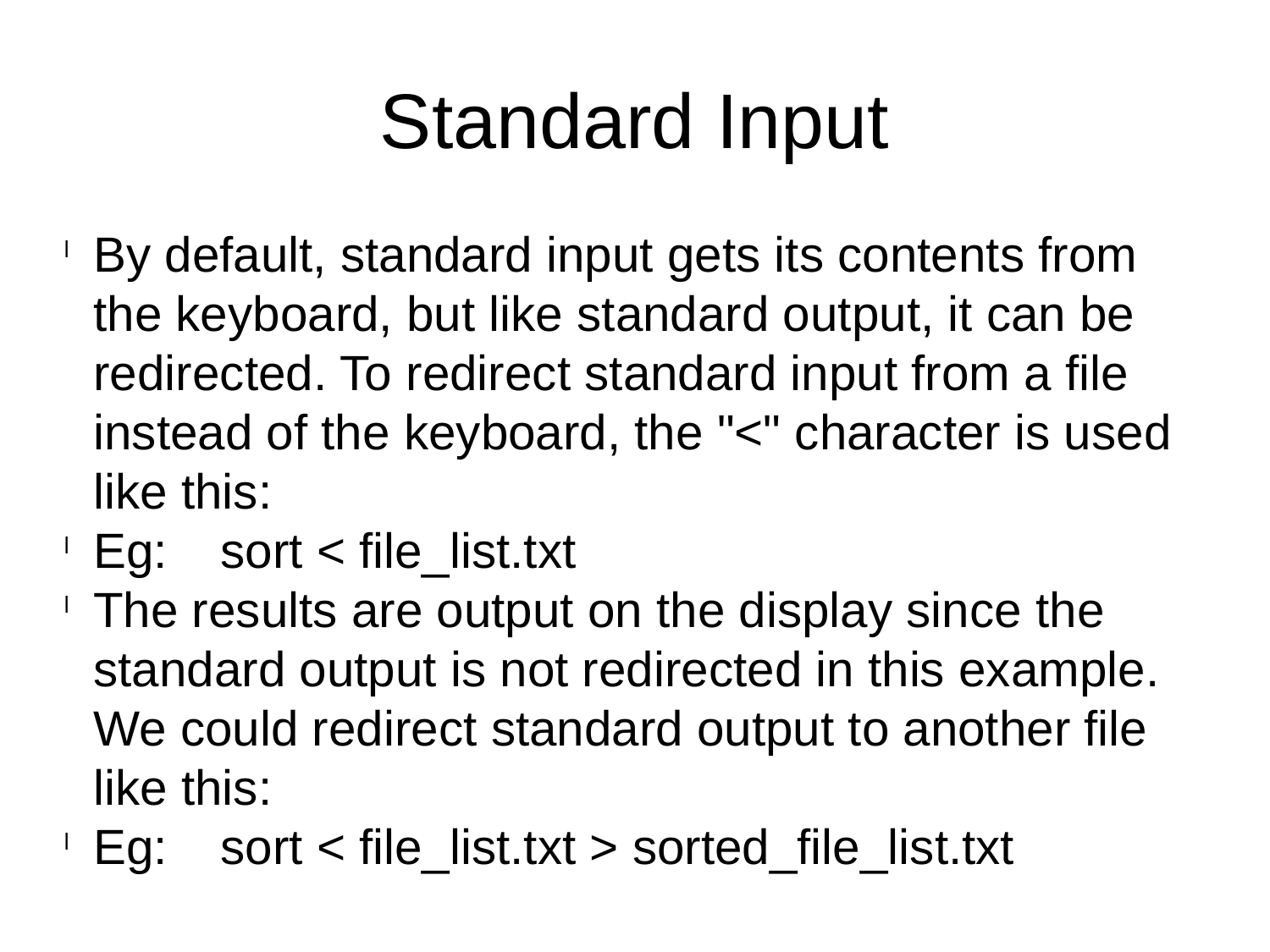

Standard Input
By default, standard input gets its contents from the keyboard, but like standard output, it can be redirected. To redirect standard input from a file instead of the keyboard, the "<" character is used like this:
Eg:	sort < file_list.txt
The results are output on the display since the standard output is not redirected in this example. We could redirect standard output to another file like this:
Eg:	sort < file_list.txt > sorted_file_list.txt